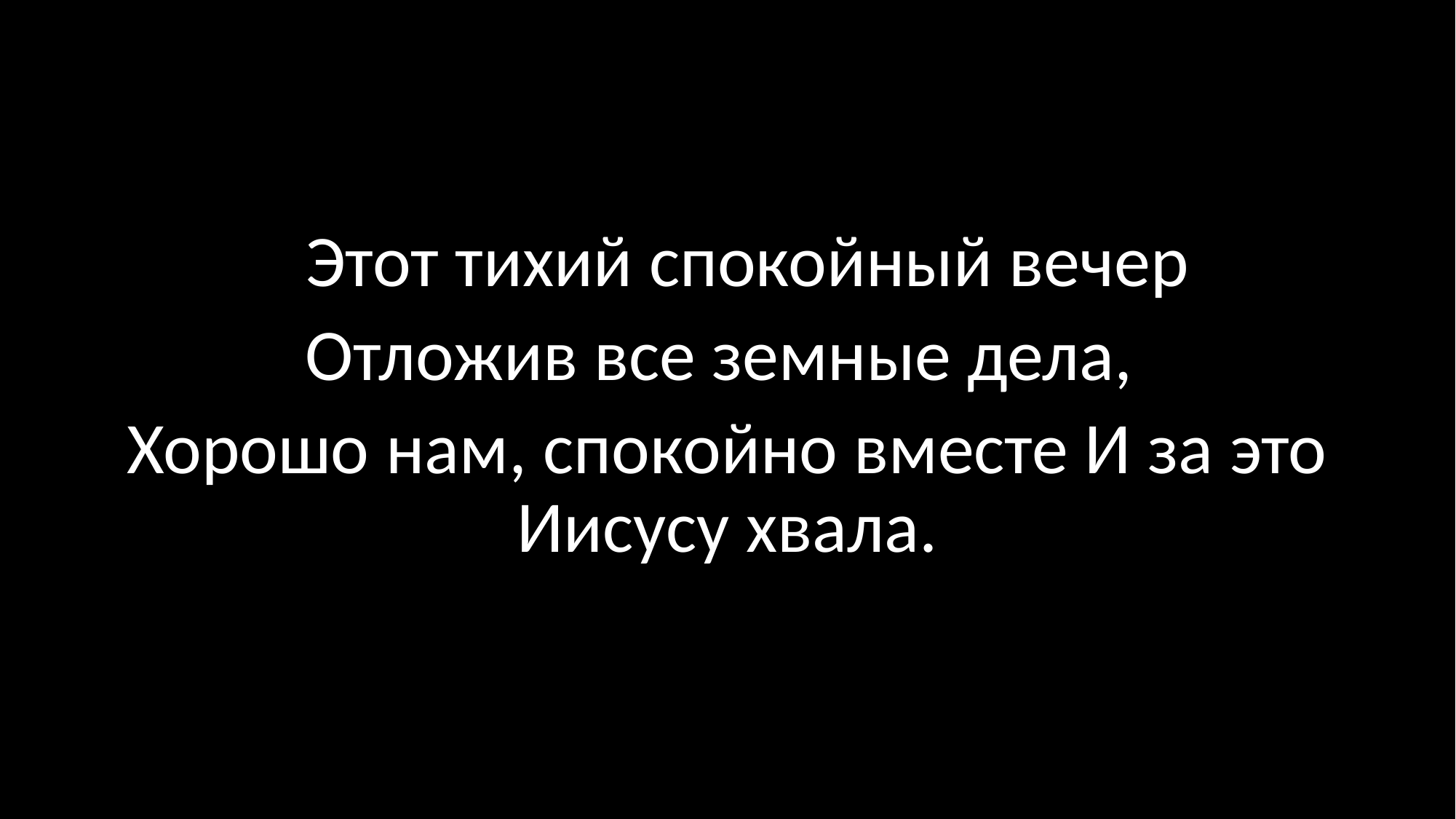

В Этот тихий спокойный вечер
Отложив все земные дела,
Хорошо нам, спокойно вместе И за это Иисусу хвала.